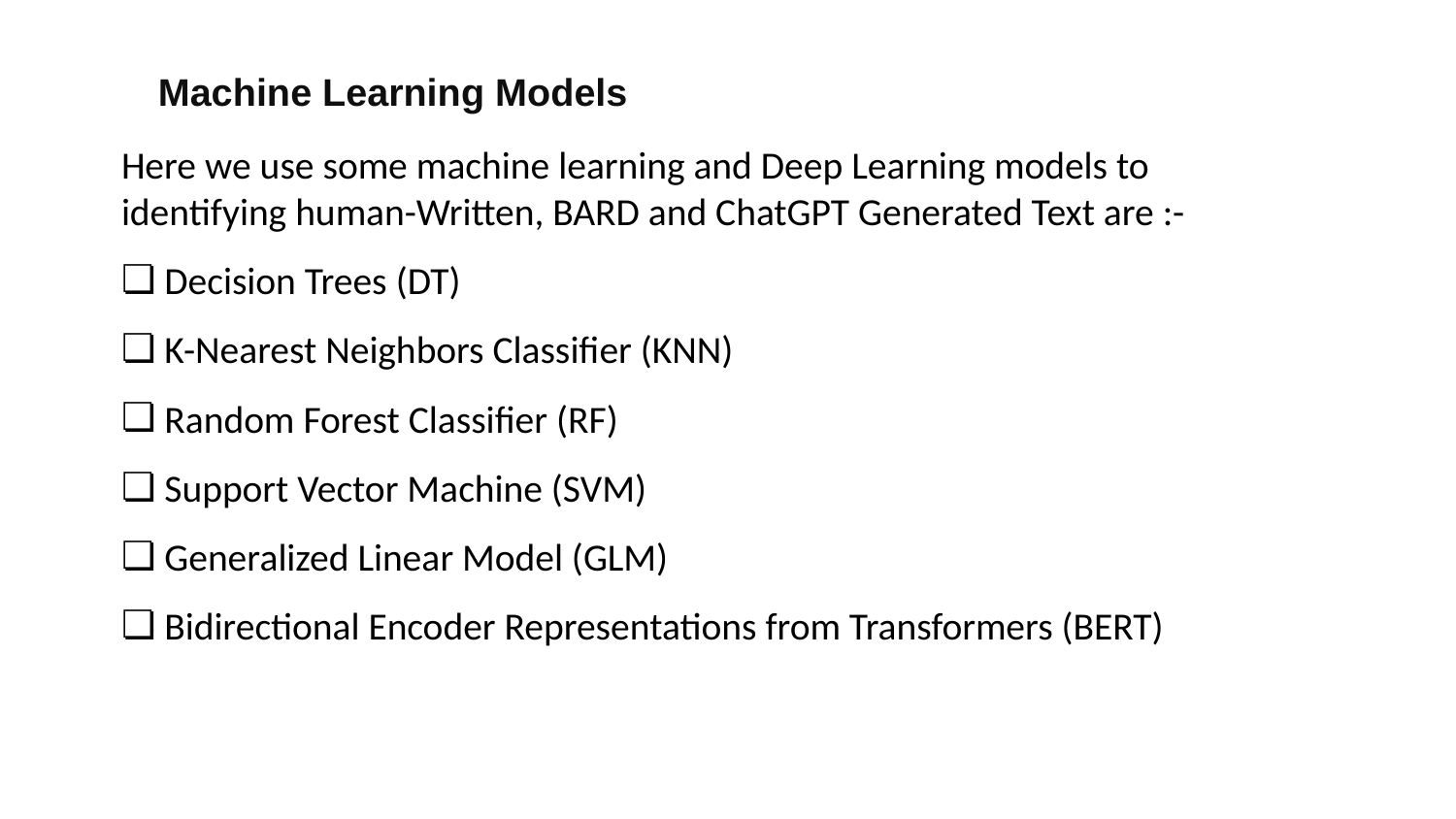

Machine Learning Models
Here we use some machine learning and Deep Learning models to identifying human-Written, BARD and ChatGPT Generated Text are :-
 Decision Trees (DT)
 K-Nearest Neighbors Classifier (KNN)
 Random Forest Classifier (RF)
 Support Vector Machine (SVM)
 Generalized Linear Model (GLM)
 Bidirectional Encoder Representations from Transformers (BERT)